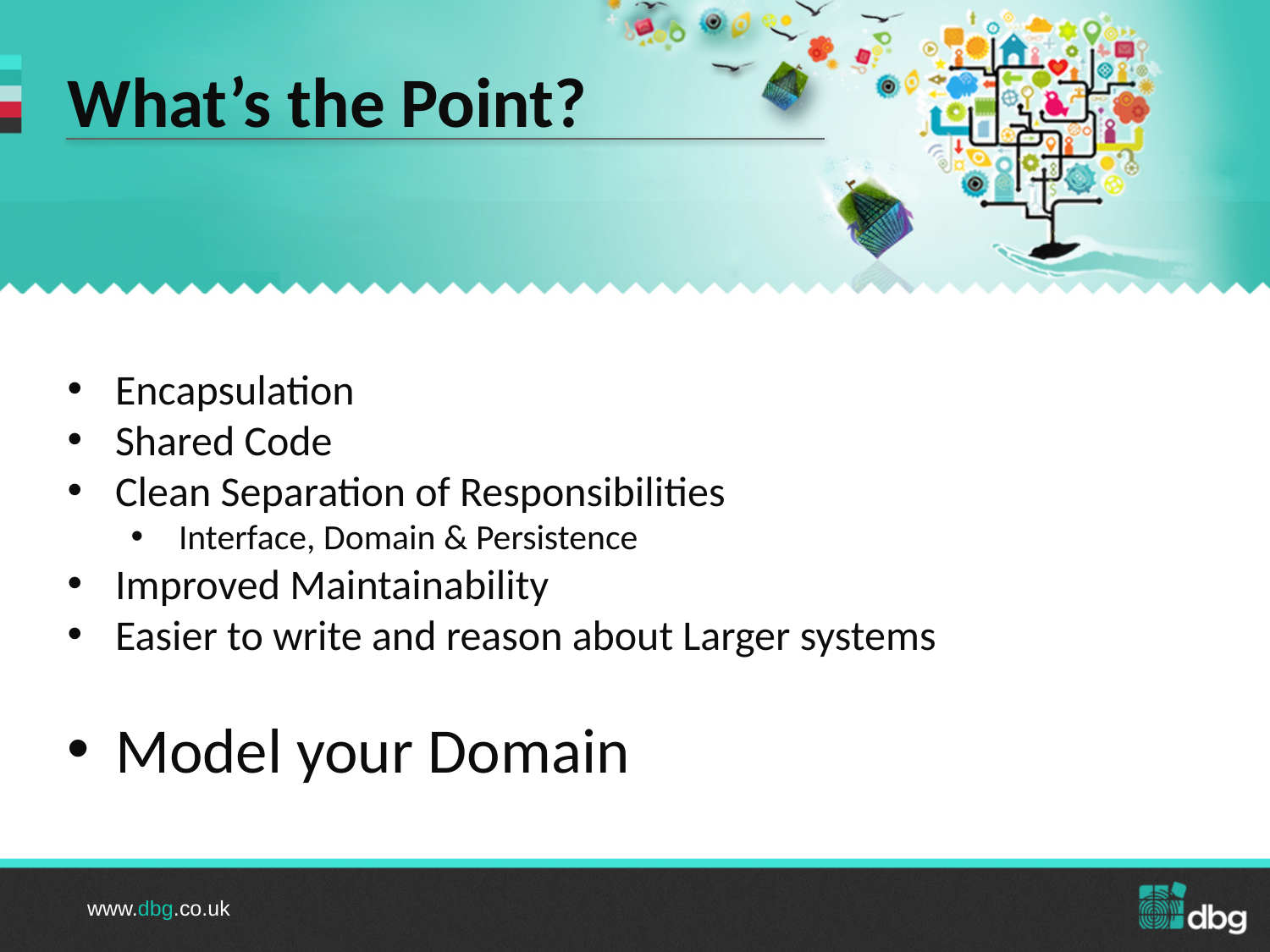

What’s the Point?
Encapsulation
Shared Code
Clean Separation of Responsibilities
Interface, Domain & Persistence
Improved Maintainability
Easier to write and reason about Larger systems

Model your Domain